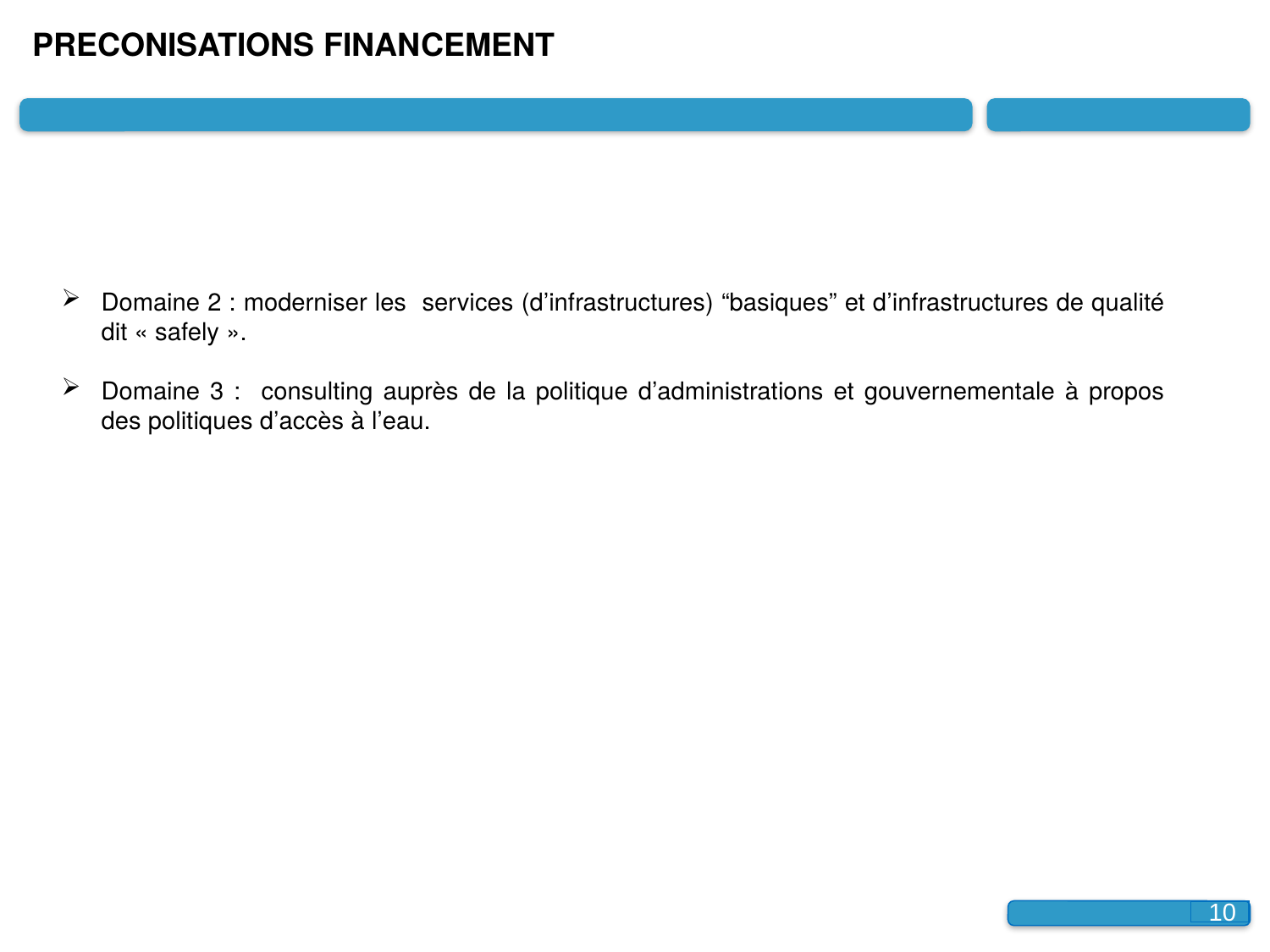

# PRECONISATIONS FINANCEMENT

Domaine 2 : moderniser les  services (d’infrastructures) “basiques” et d’infrastructures de qualité dit « safely ».

Domaine 3 :  consulting auprès de la politique d’administrations et gouvernementale à propos des politiques d’accès à l’eau.
10